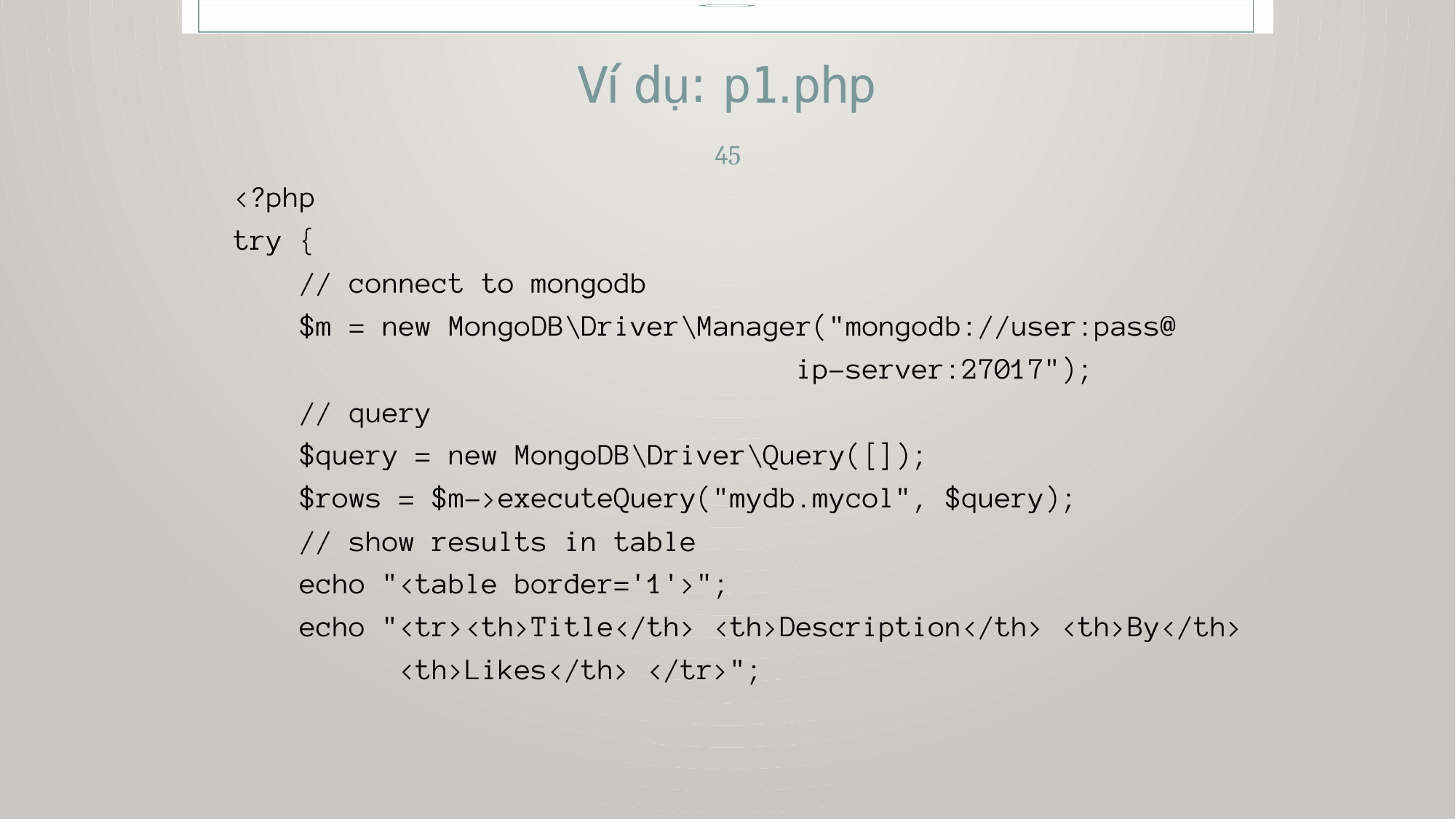

Ví dụ: p1.php
45
<?php
try {
    // connect to mongodb
    $m = new MongoDB\Driver\Manager("mongodb://user:pass@
                                  ip-server:27017");
    // query
    $query = new MongoDB\Driver\Query([]);
    $rows = $m->executeQuery("mydb.mycol", $query);
    // show results in table
    echo "<table border='1'>";
    echo "<tr><th>Title</th> <th>Description</th> <th>By</th>
          <th>Likes</th> </tr>";